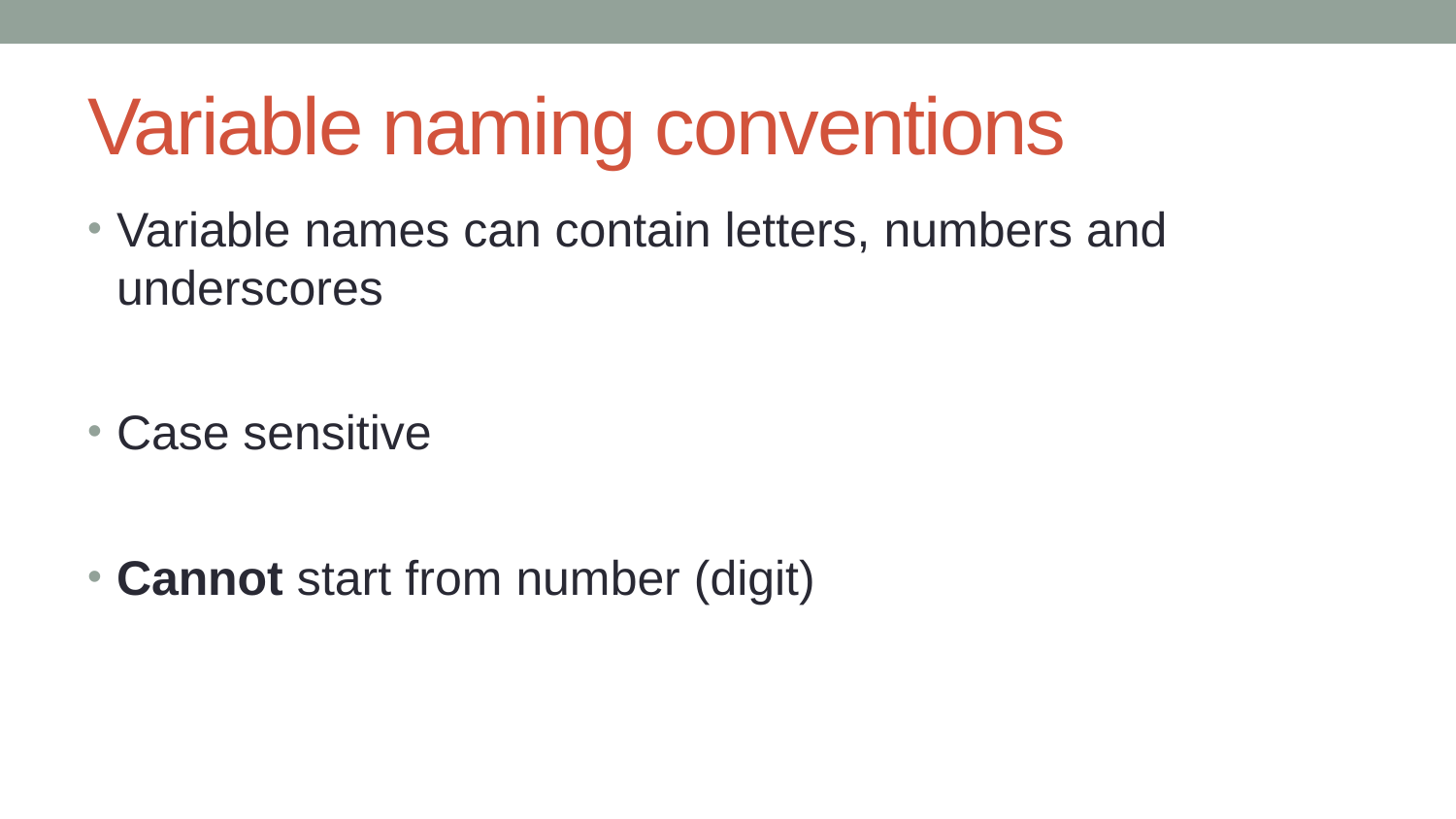

# Variable naming conventions
Variable names can contain letters, numbers and underscores

Case sensitive

Cannot start from number (digit)